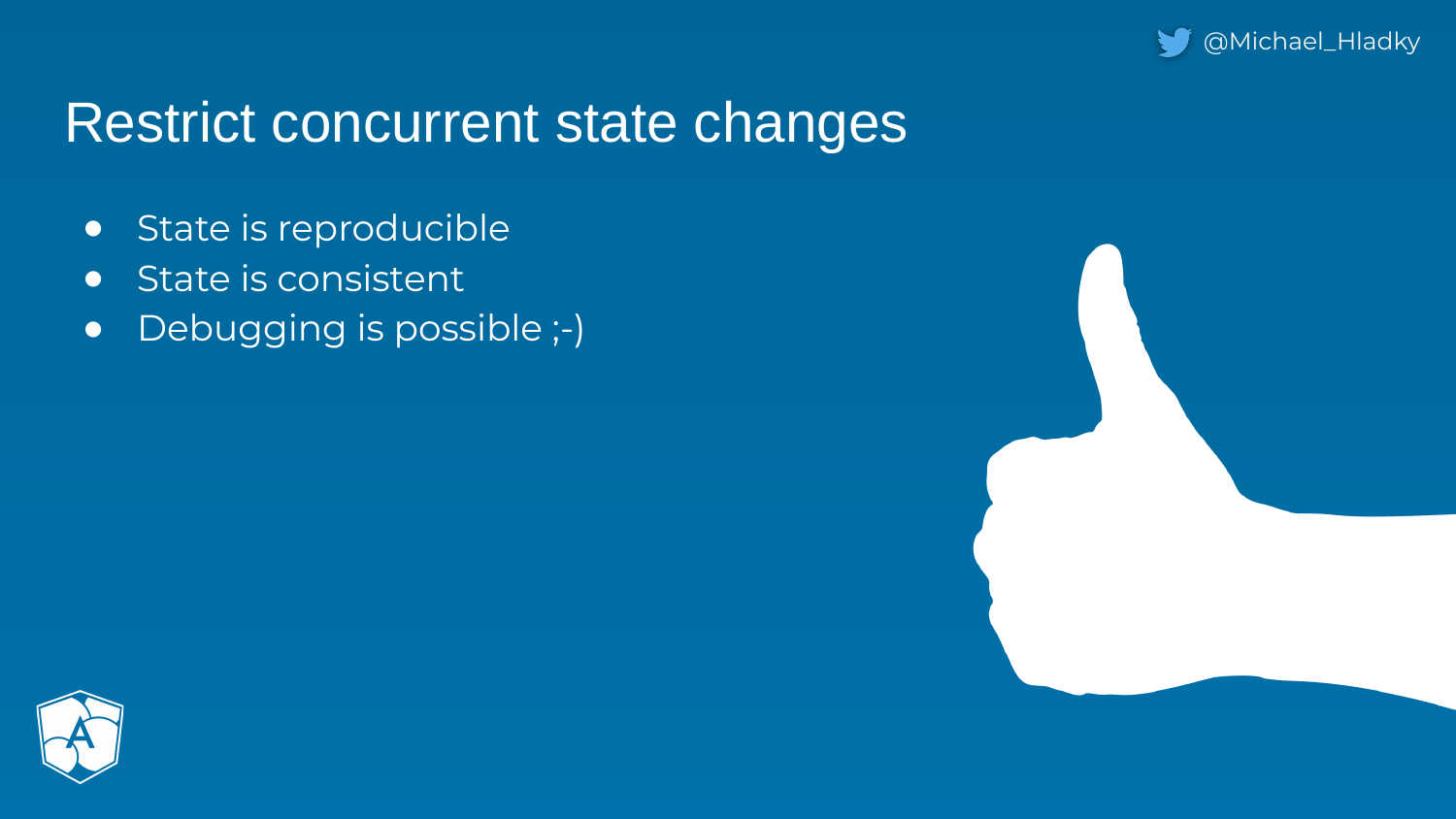

# Restrict concurrent state changes
State is reproducible
State is consistent
Debugging is possible ;-)